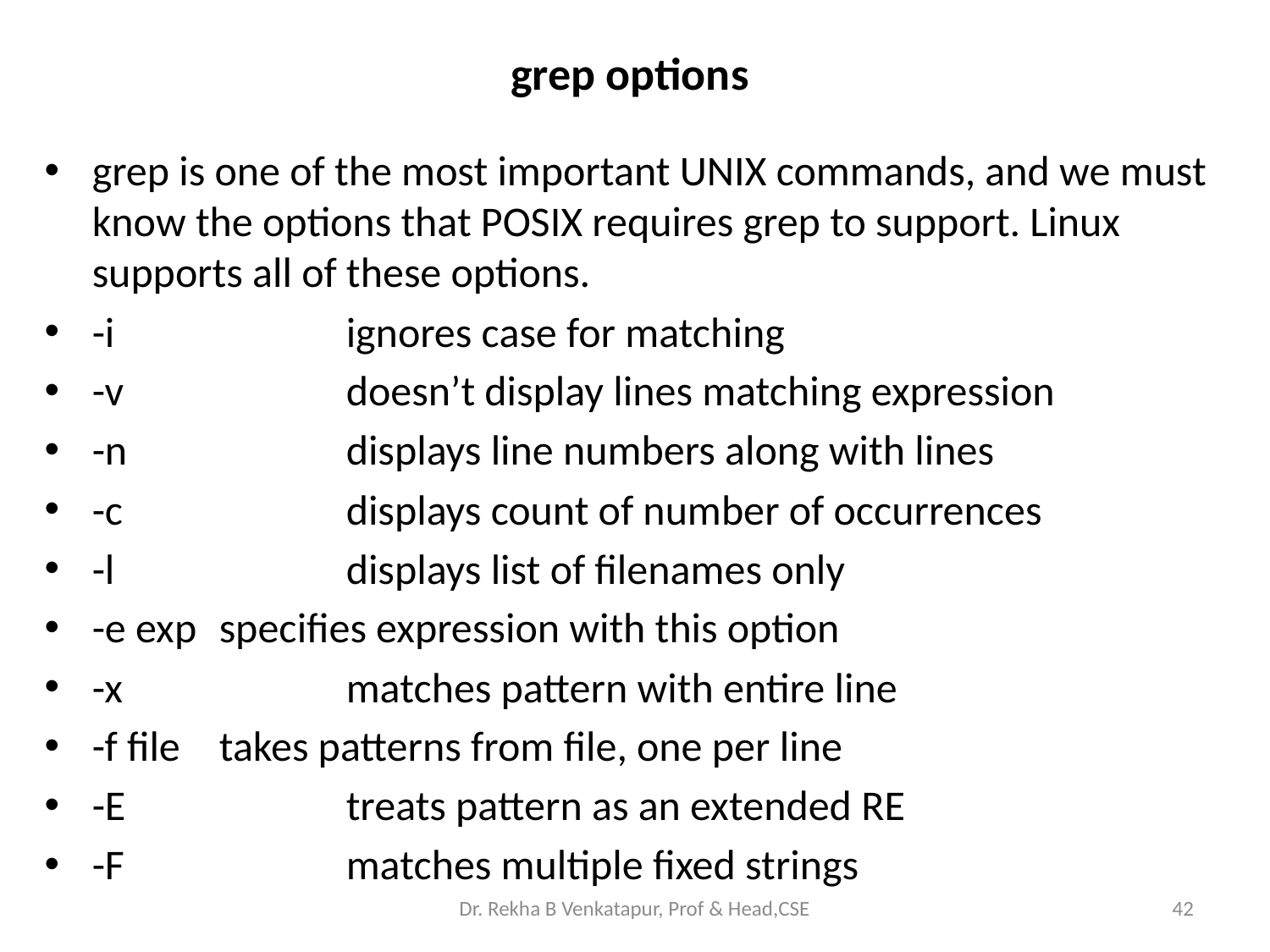

# grep options
grep is one of the most important UNIX commands, and we must know the options that POSIX requires grep to support. Linux supports all of these options.
-i		ignores case for matching
-v		doesn’t display lines matching expression
-n		displays line numbers along with lines
-c		displays count of number of occurrences
-l		displays list of filenames only
-e exp	specifies expression with this option
-x		matches pattern with entire line
-f file	takes patterns from file, one per line
-E		treats pattern as an extended RE
-F		matches multiple fixed strings

Dr. Rekha B Venkatapur, Prof & Head,CSE
42